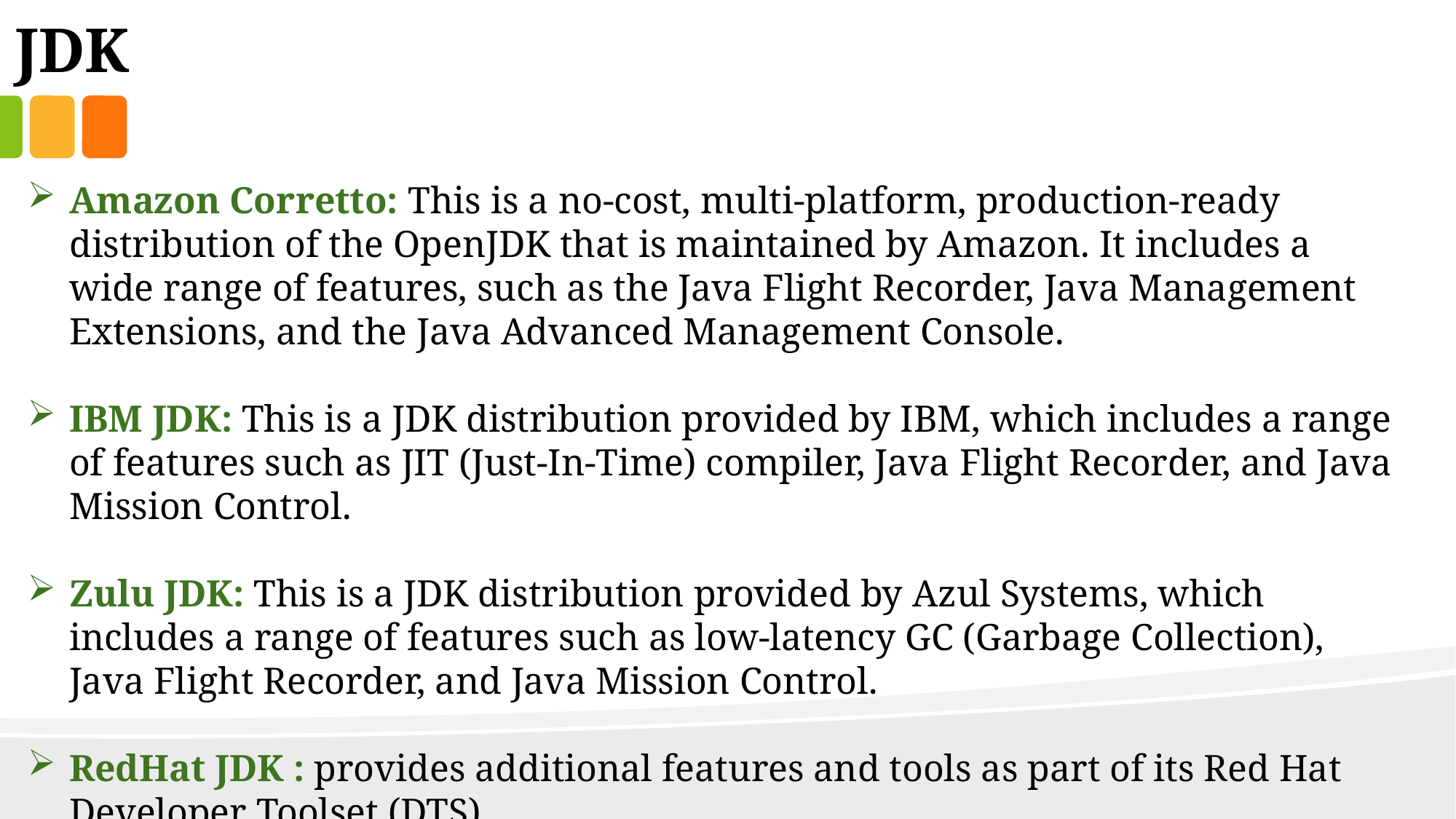

JDK
Amazon Corretto: This is a no-cost, multi-platform, production-ready distribution of the OpenJDK that is maintained by Amazon. It includes a wide range of features, such as the Java Flight Recorder, Java Management Extensions, and the Java Advanced Management Console.

IBM JDK: This is a JDK distribution provided by IBM, which includes a range of features such as JIT (Just-In-Time) compiler, Java Flight Recorder, and Java Mission Control.

Zulu JDK: This is a JDK distribution provided by Azul Systems, which includes a range of features such as low-latency GC (Garbage Collection), Java Flight Recorder, and Java Mission Control.

RedHat JDK : provides additional features and tools as part of its Red Hat Developer Toolset (DTS)